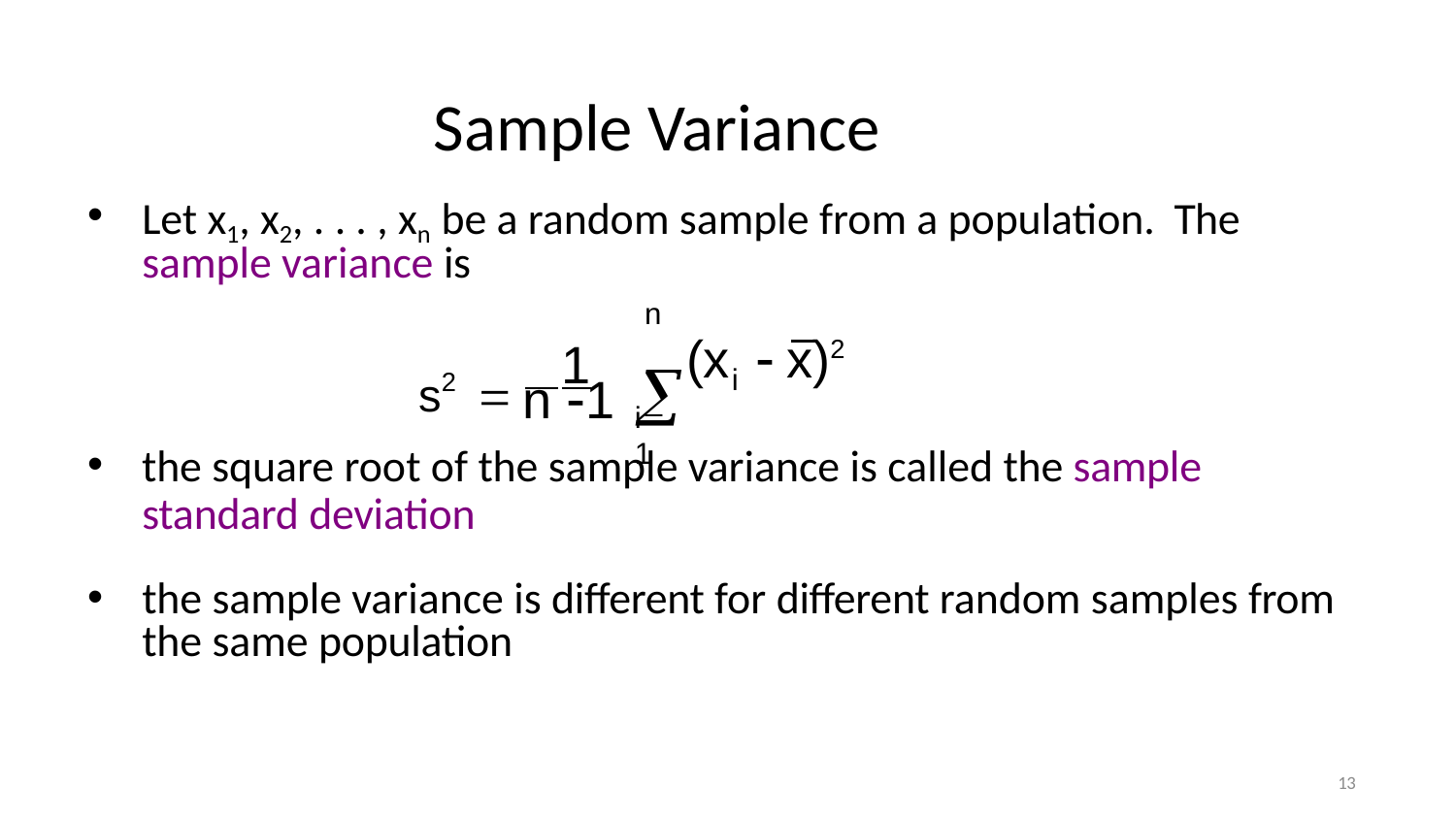

# Sample Variance
Let x1, x2, . . . , xn be a random sample from a population. The sample variance is
s2 =   1	 ∑

n
(x	− x)2
i
n −1
i=1
the square root of the sample variance is called the sample
standard deviation
the sample variance is different for different random samples from the same population
13